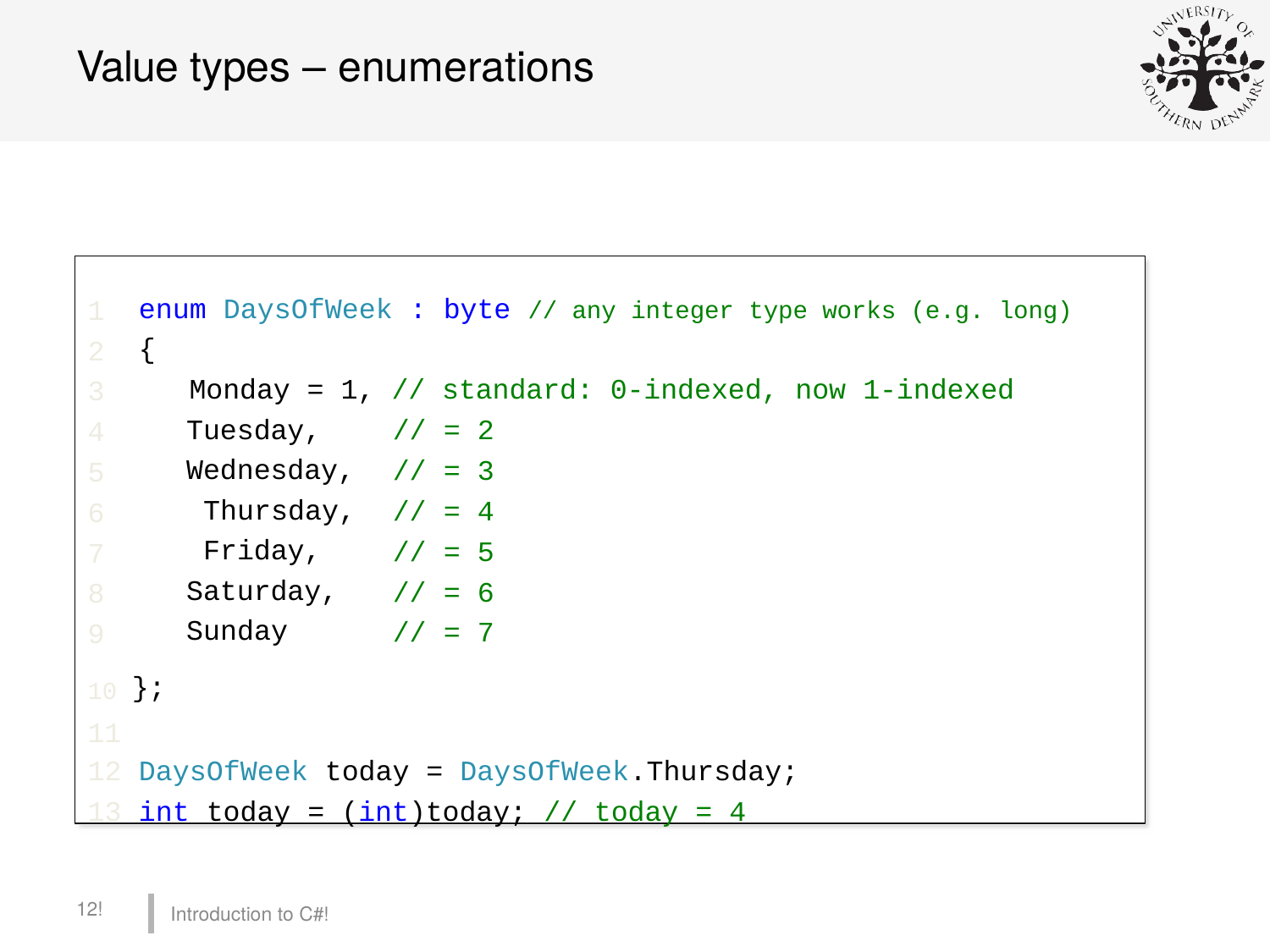

# Value types – enumerations

enum DaysOfWeek : byte // any integer type works (e.g. long)
{
Monday = 1, // standard: 0-indexed, now 1-indexed
1
2
3
4
5
6
7
8
9
Tuesday,  Wednesday,  Thursday,  Friday,  Saturday,  Sunday
// = 2
// = 3
// = 4
// = 5
// = 6
// = 7
10 };
11
DaysOfWeek today = DaysOfWeek.Thursday;
int today = (int)today; // today = 4
12!
Introduction to C#!